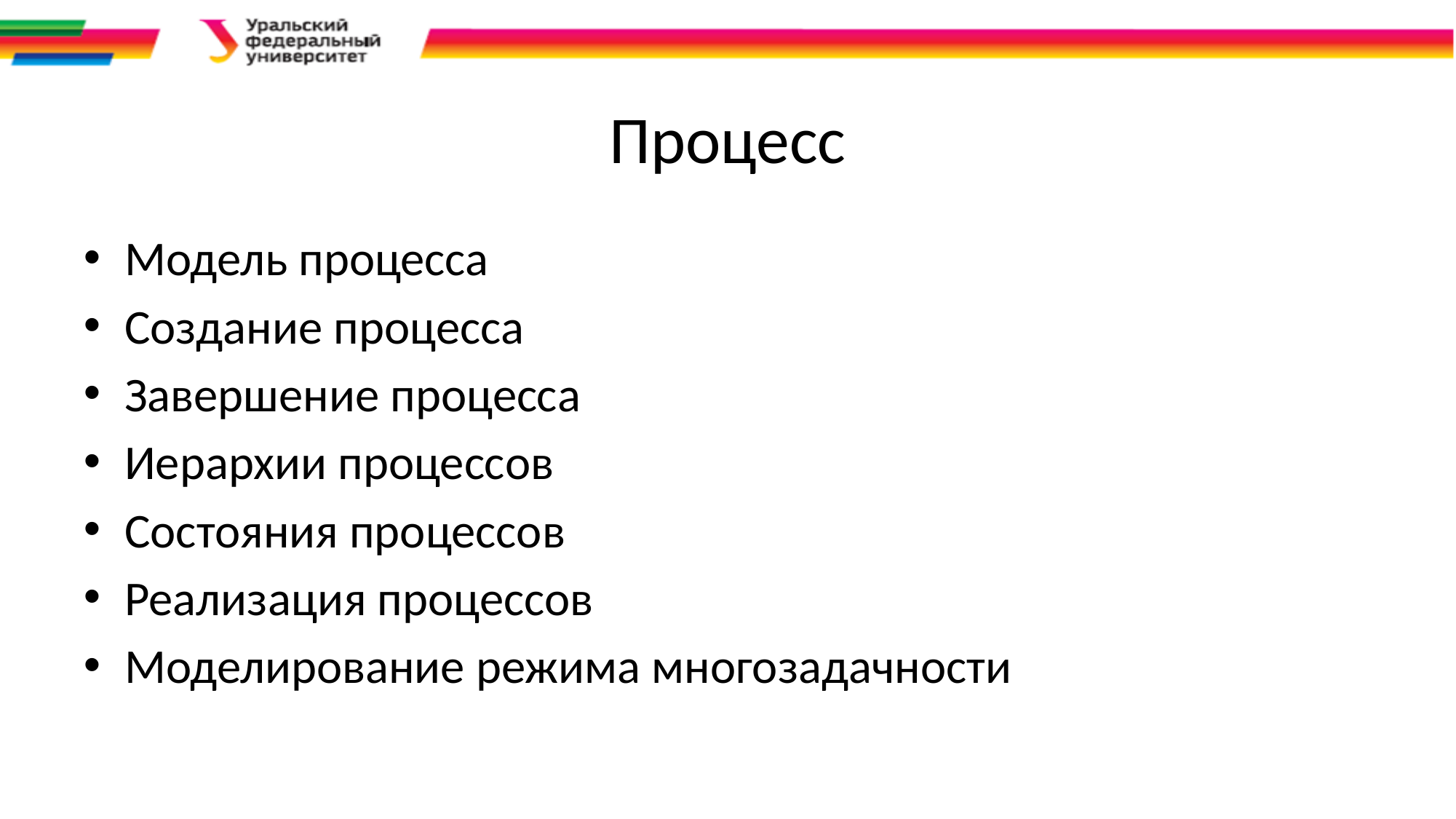

# Процесс
Модель процесса
Создание процесса
Завершение процесса
Иерархии процессов
Состояния процессов
Реализация процессов
Моделирование режима многозадачности